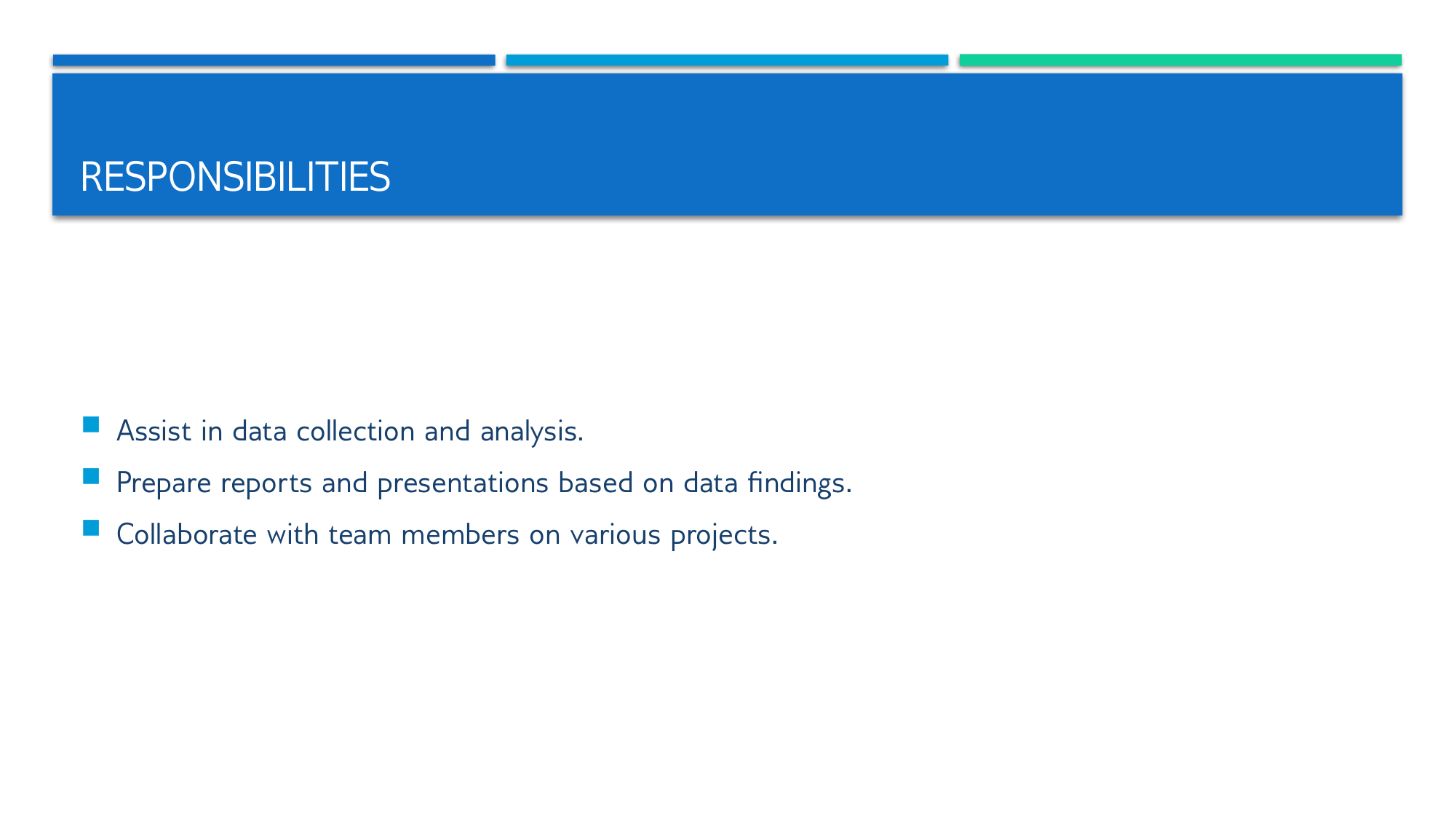

# Responsibilities
Assist in data collection and analysis.
Prepare reports and presentations based on data findings.
Collaborate with team members on various projects.